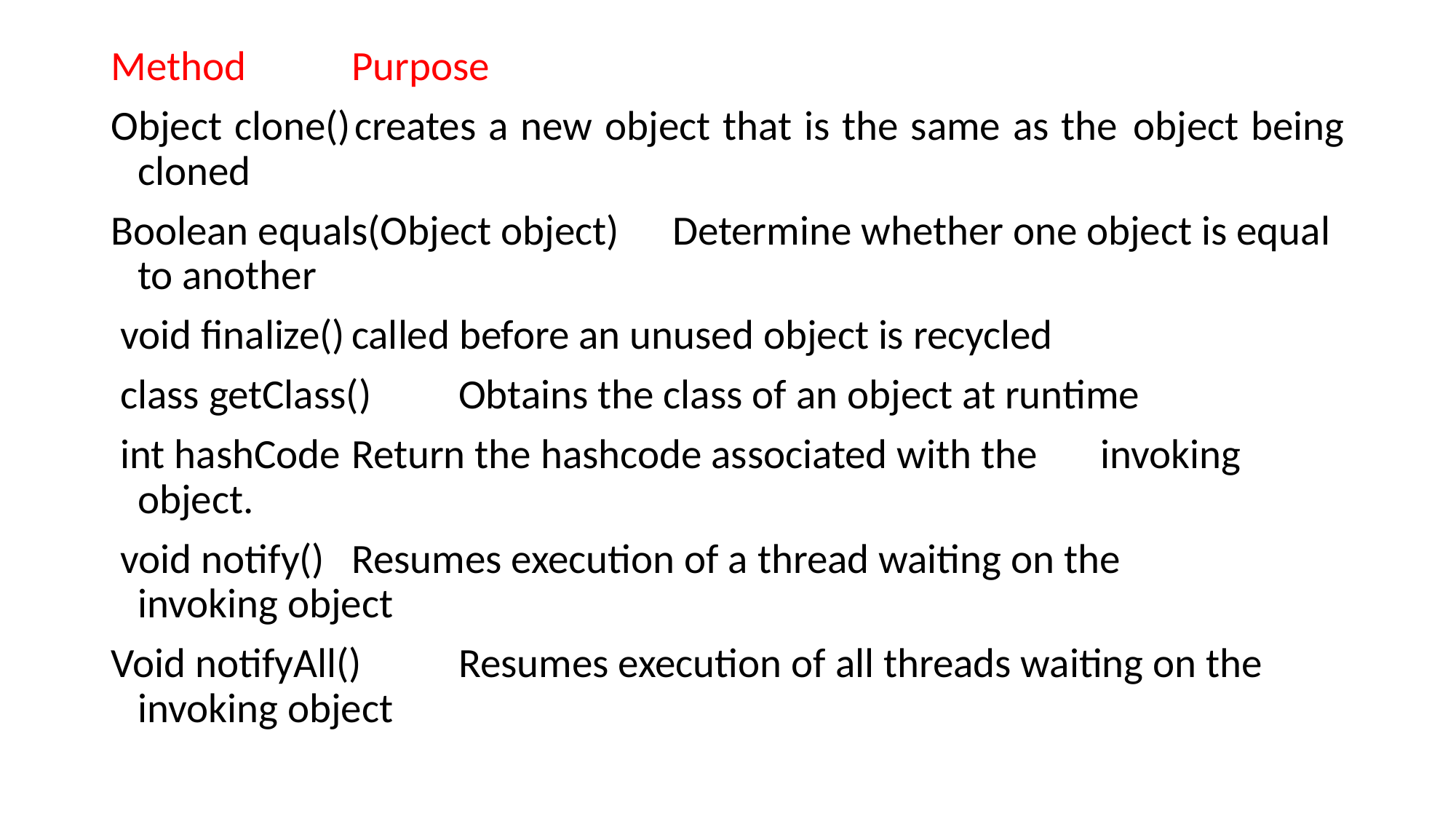

Method			Purpose
Object clone()		creates a new object that is the same as the 				object being cloned
Boolean equals(Object object)	Determine whether one object is equal 					to another
 void finalize()		called before an unused object is recycled
 class getClass()		Obtains the class of an object at runtime
 int hashCode 		Return the hashcode associated with the 					invoking object.
 void notify()		Resumes execution of a thread waiting on the 				invoking object
Void notifyAll()		Resumes execution of all threads waiting on the 				invoking object